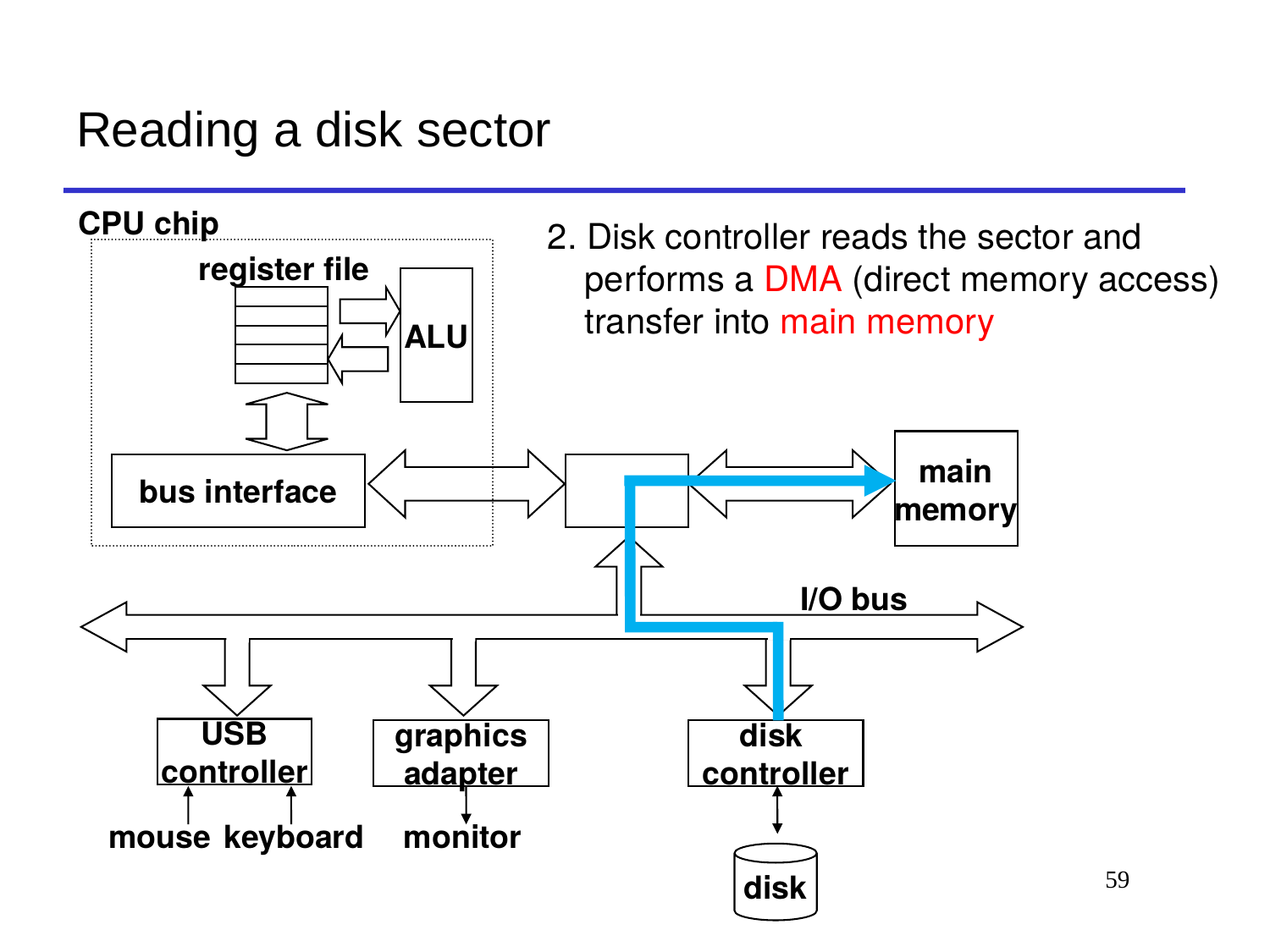

# Reading a disk sector
CPU chip
2. Disk controller reads the sector and performs a DMA (direct memory access) transfer into main memory

register file
ALU

main
memory

bus interface

I/O bus

USB
controller
graphics
adapter
disk
controller

mouse
keyboard
monitor
disk
59